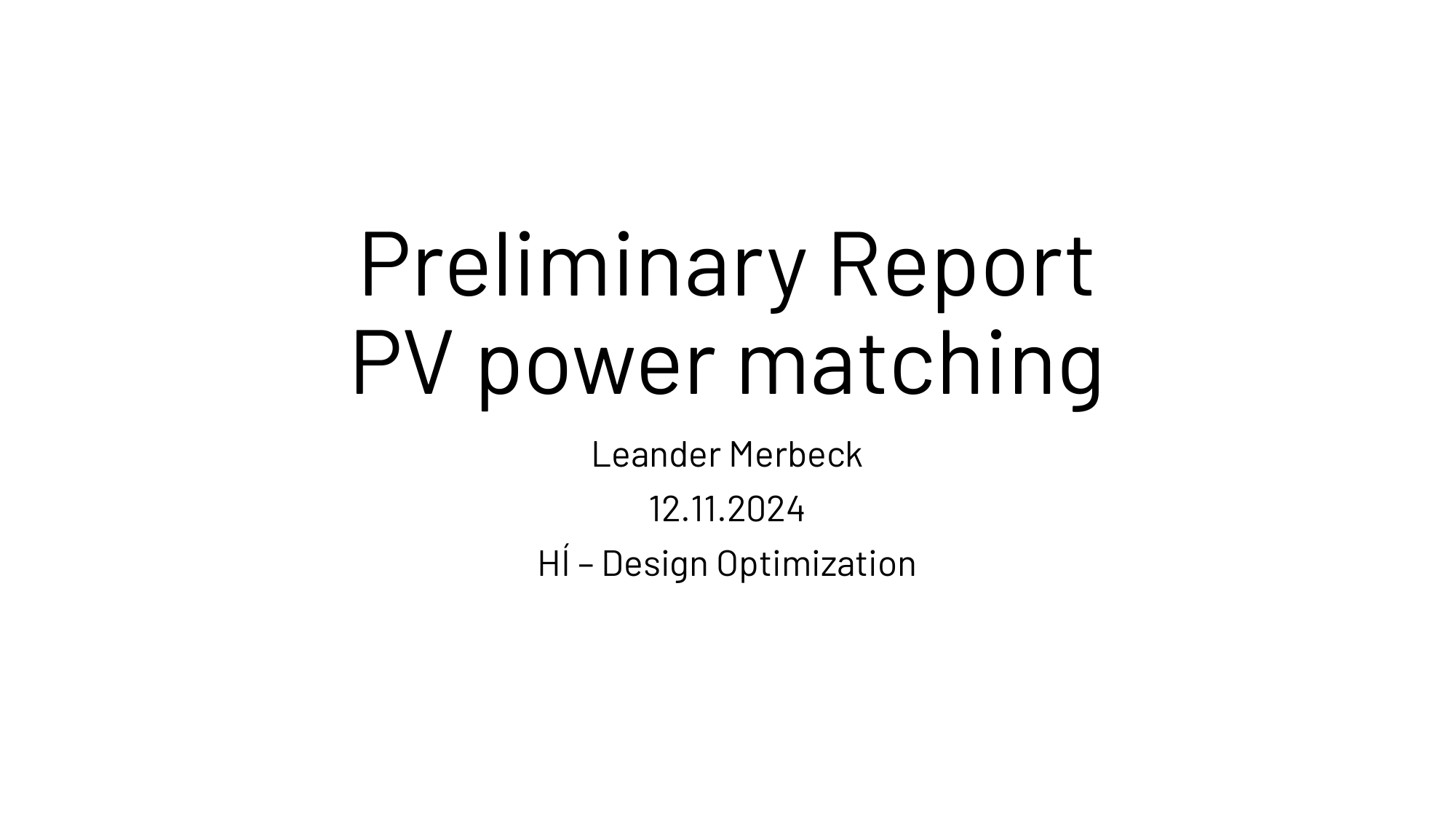

# Preliminary Report PV power matching
Leander Merbeck
12.11.2024
HÍ – Design Optimization